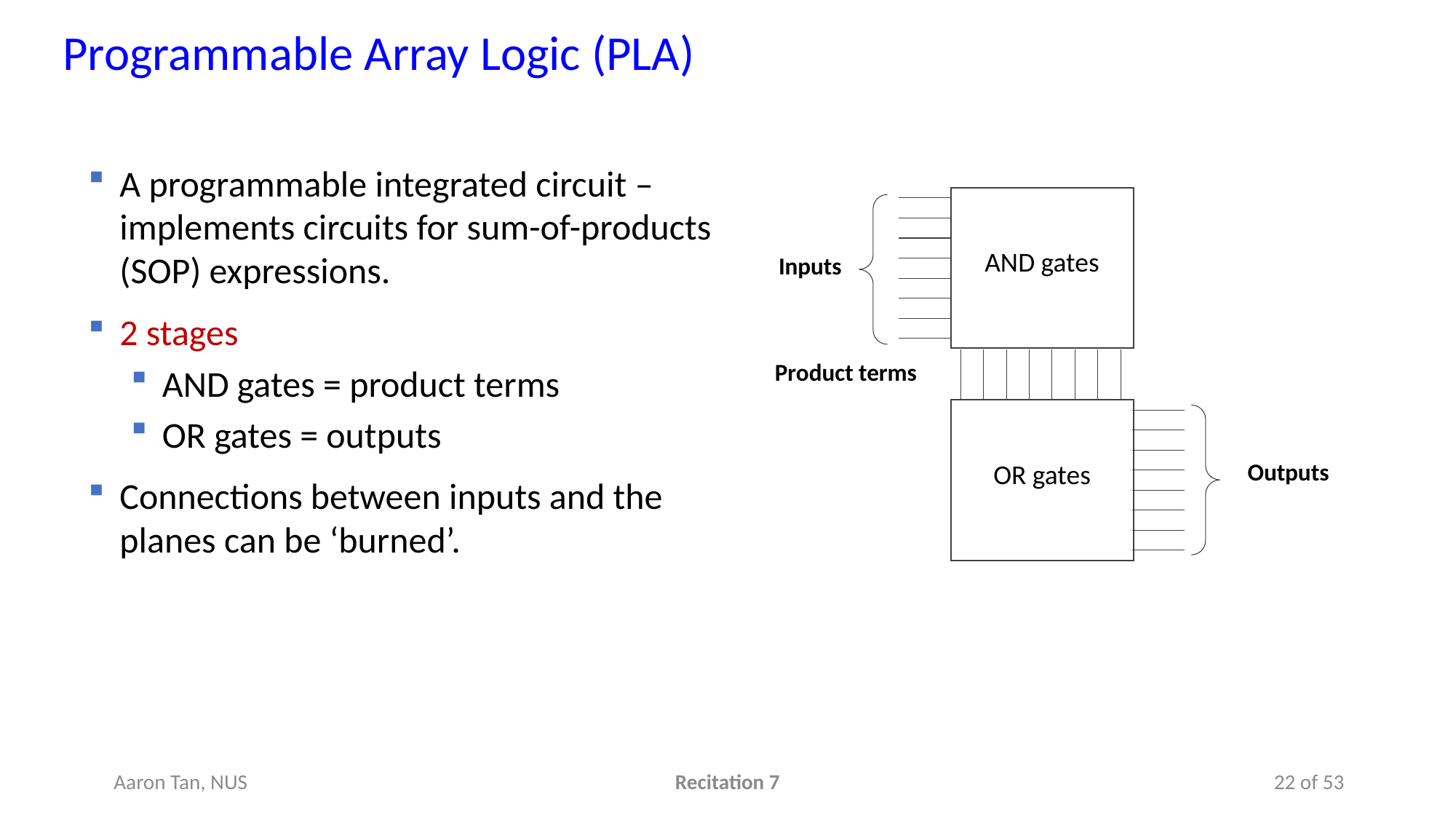

Programmable Array Logic (PLA)
A programmable integrated circuit – implements circuits for sum-of-products (SOP) expressions.
2 stages
AND gates = product terms
OR gates = outputs
Connections between inputs and the planes can be ‘burned’.

AND gates
Inputs
Product terms

OR gates
Outputs
Aaron Tan, NUS
Recitation 7
22 of 53